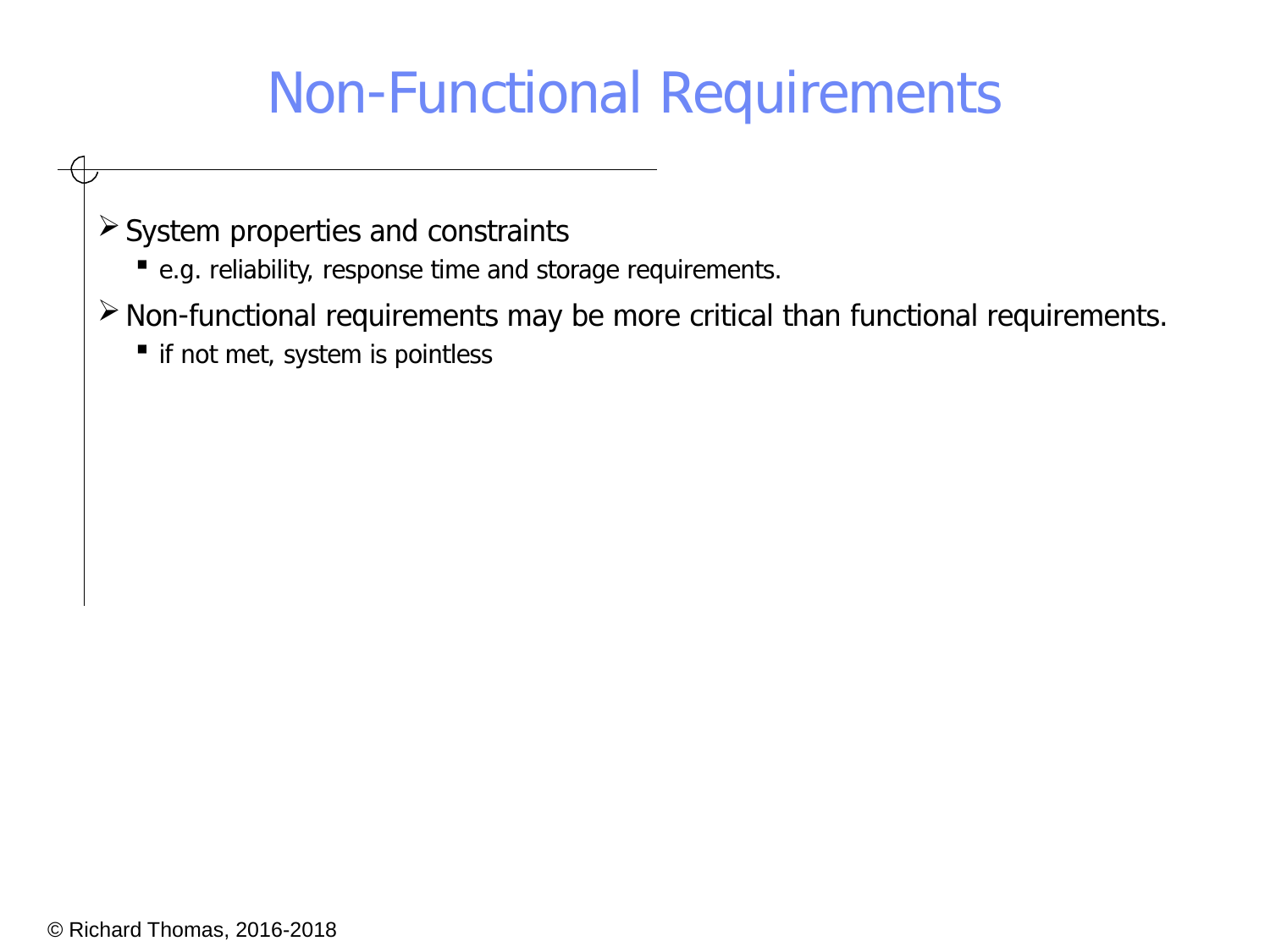

# Non-Functional Requirements
System properties and constraints
e.g. reliability, response time and storage requirements.
Non-functional requirements may be more critical than functional requirements.
if not met, system is pointless